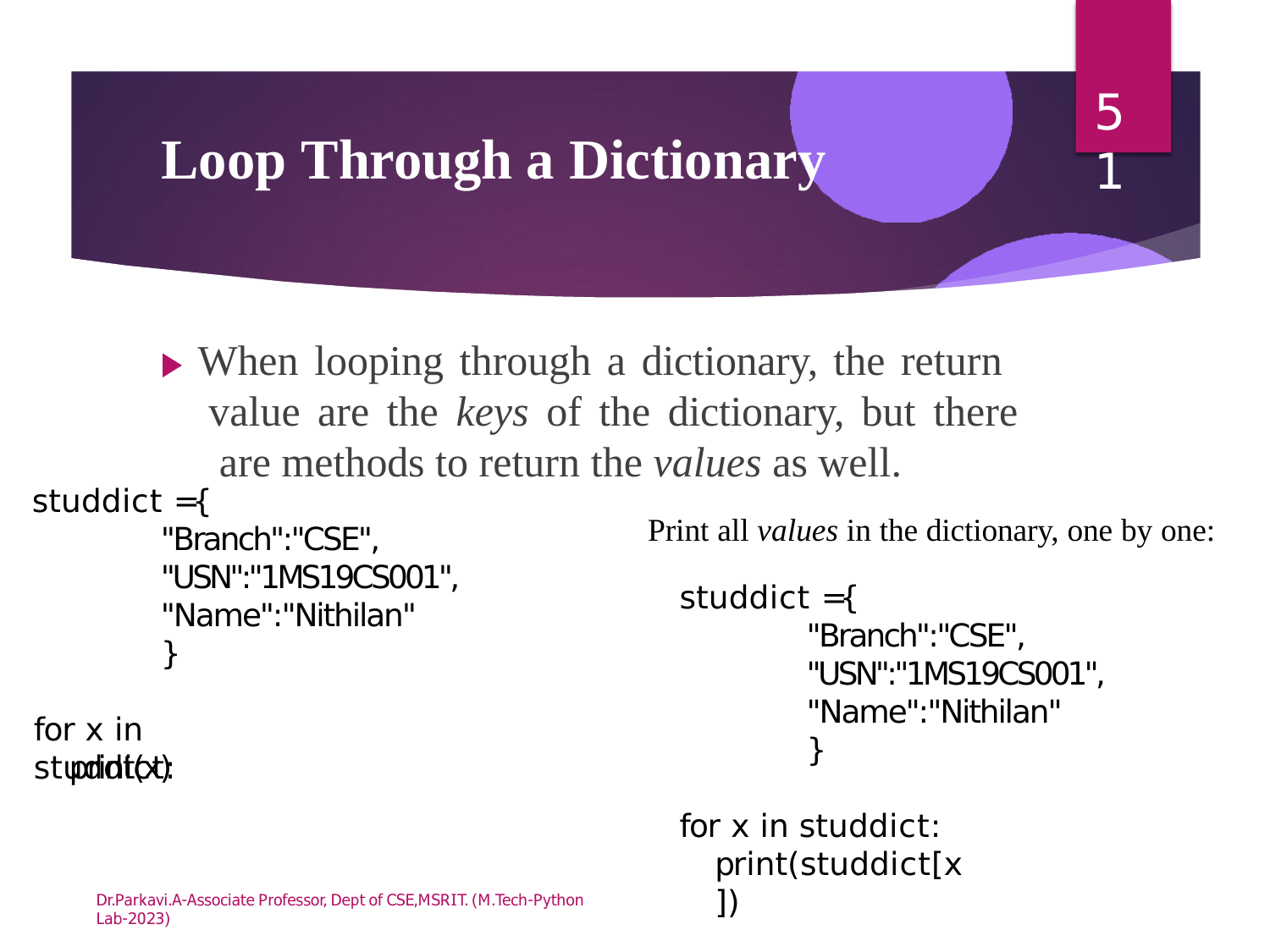

51
# Loop Through a Dictionary
▶ When looping through a dictionary, the return  value are the keys of the dictionary, but there  are methods to return the values as well.
studdict ={
Print all values in the dictionary, one by one:
"Branch":"CSE",
"USN":"1MS19CS001",
"Name":"Nithilan"
}
studdict ={
"Branch":"CSE",
"USN":"1MS19CS001",
"Name":"Nithilan"
}
for x in studdict:
print(x)
for x in studdict:  print(studdict[x])
Dr.Parkavi.A-Associate Professor, Dept of CSE,MSRIT. (M.Tech-Python Lab-2023)